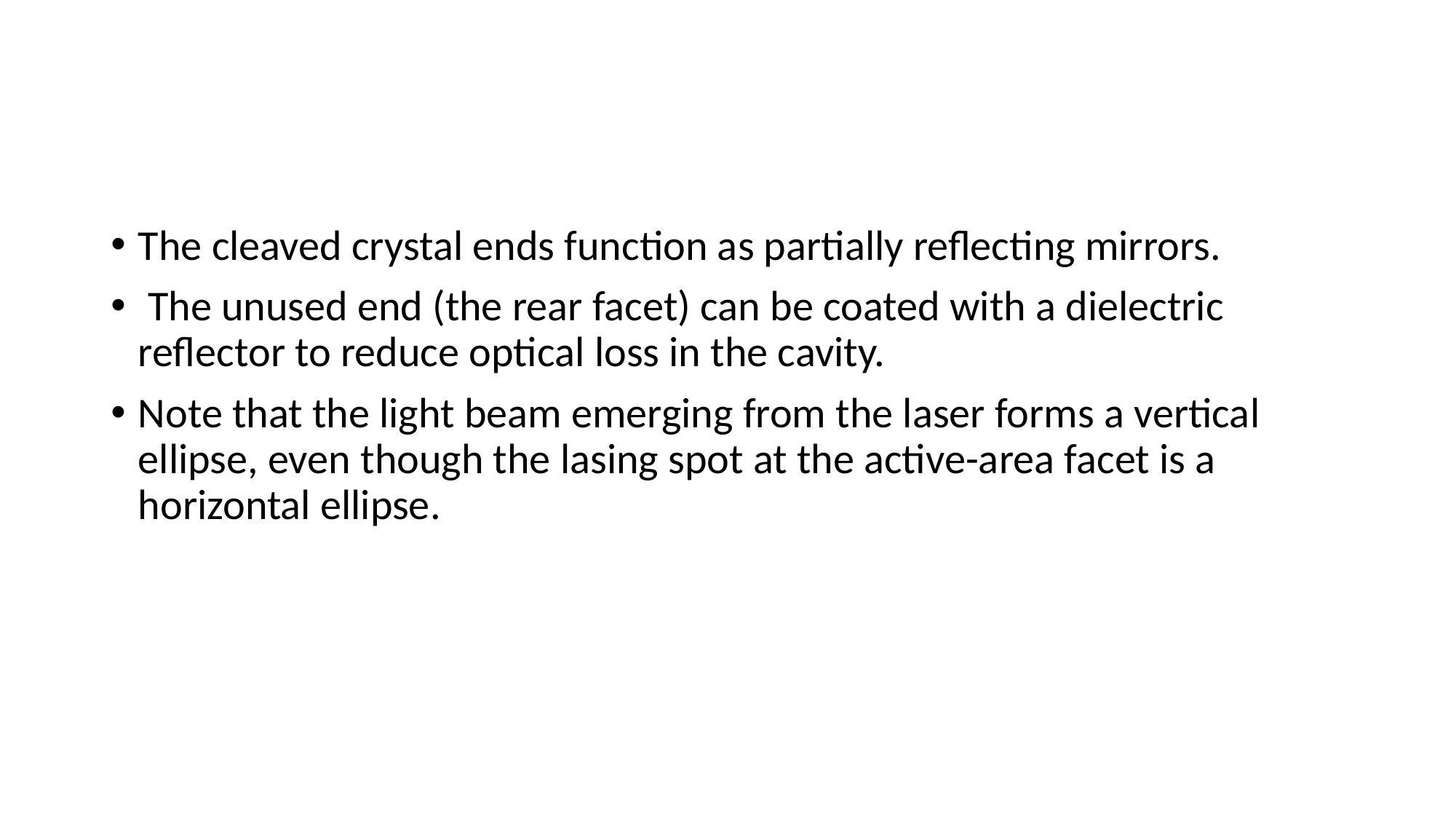

#
The cleaved crystal ends function as partially reflecting mirrors.
 The unused end (the rear facet) can be coated with a dielectric reflector to reduce optical loss in the cavity.
Note that the light beam emerging from the laser forms a vertical ellipse, even though the lasing spot at the active-area facet is a horizontal ellipse.